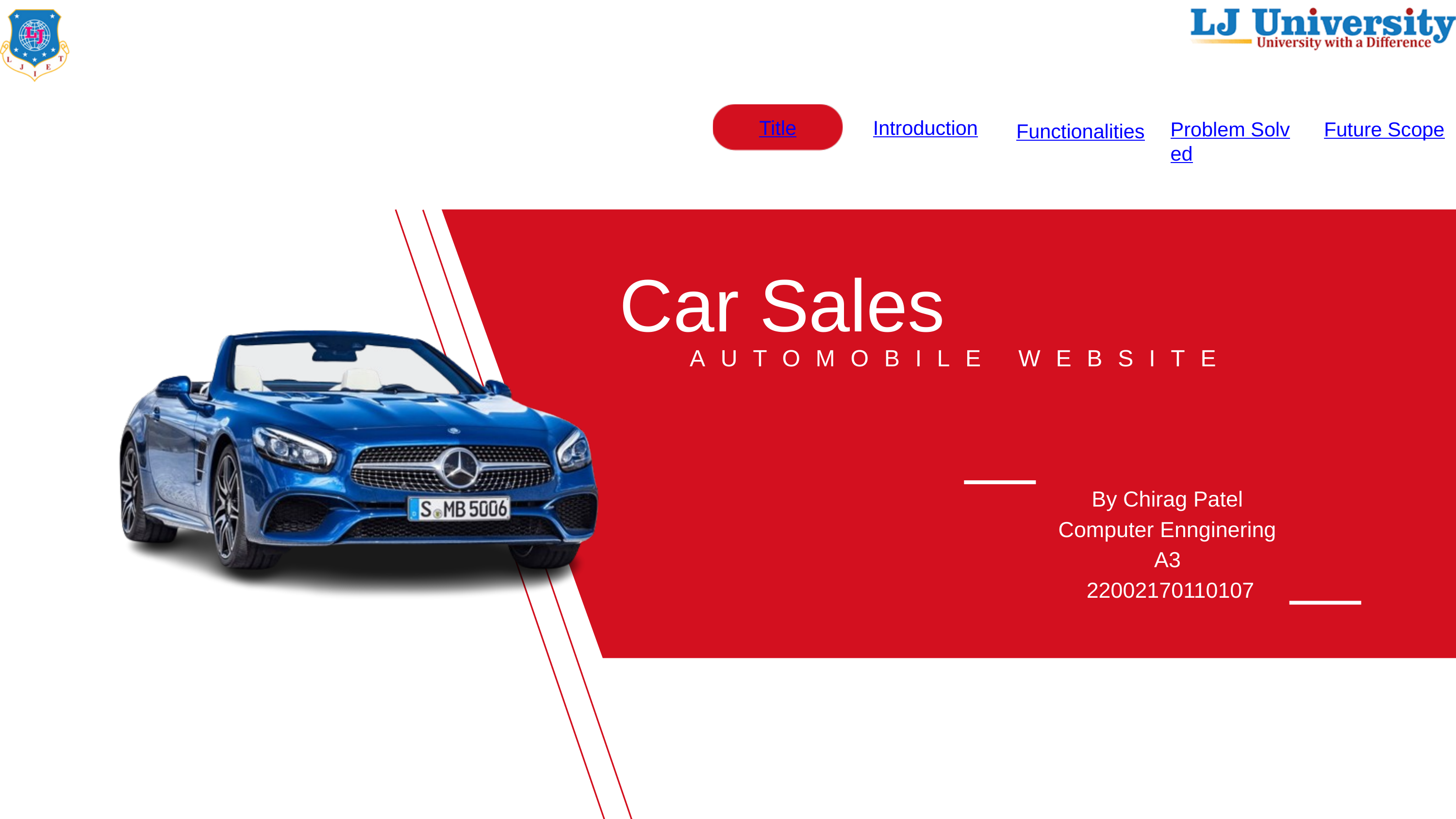

FSD PROJECT

Title
Introduction
Problem Solved
Future Scope
Functionalities

Car Sales
AUTOMOBILE WEBSITE
By Chirag Patel
Computer Ennginering
A3
22002170110107